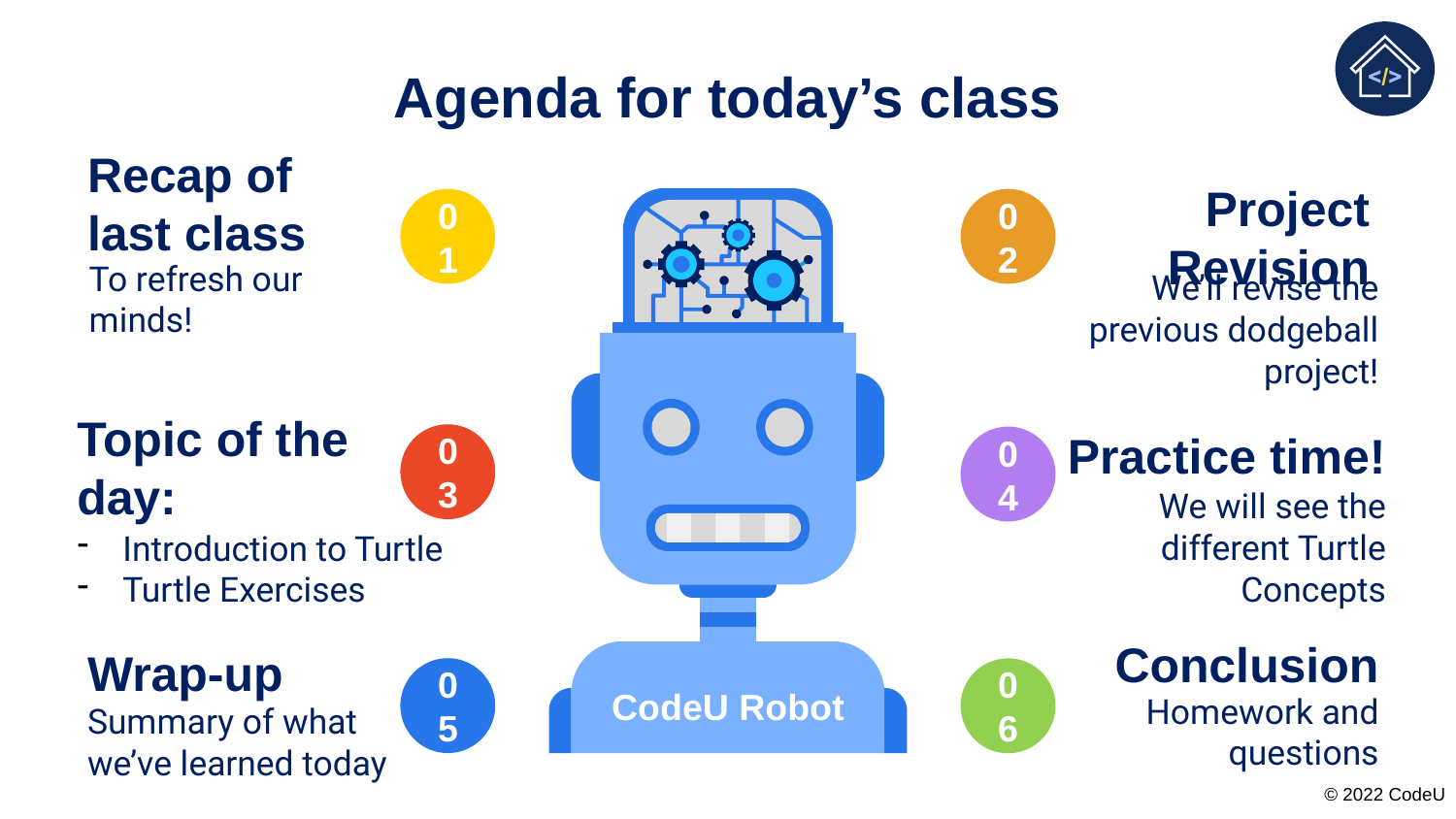

# Agenda for today’s class
Recap of last class
To refresh our minds!

01

02
Project Revision
We’ll revise the previous dodgeball project!
03
Topic of the day:
Introduction to Turtle
Turtle Exercises
04
Practice time!
We will see the different Turtle Concepts
Conclusion
Homework and questions
06
Wrap-up
Summary of what we’ve learned today
05
CodeU Robot